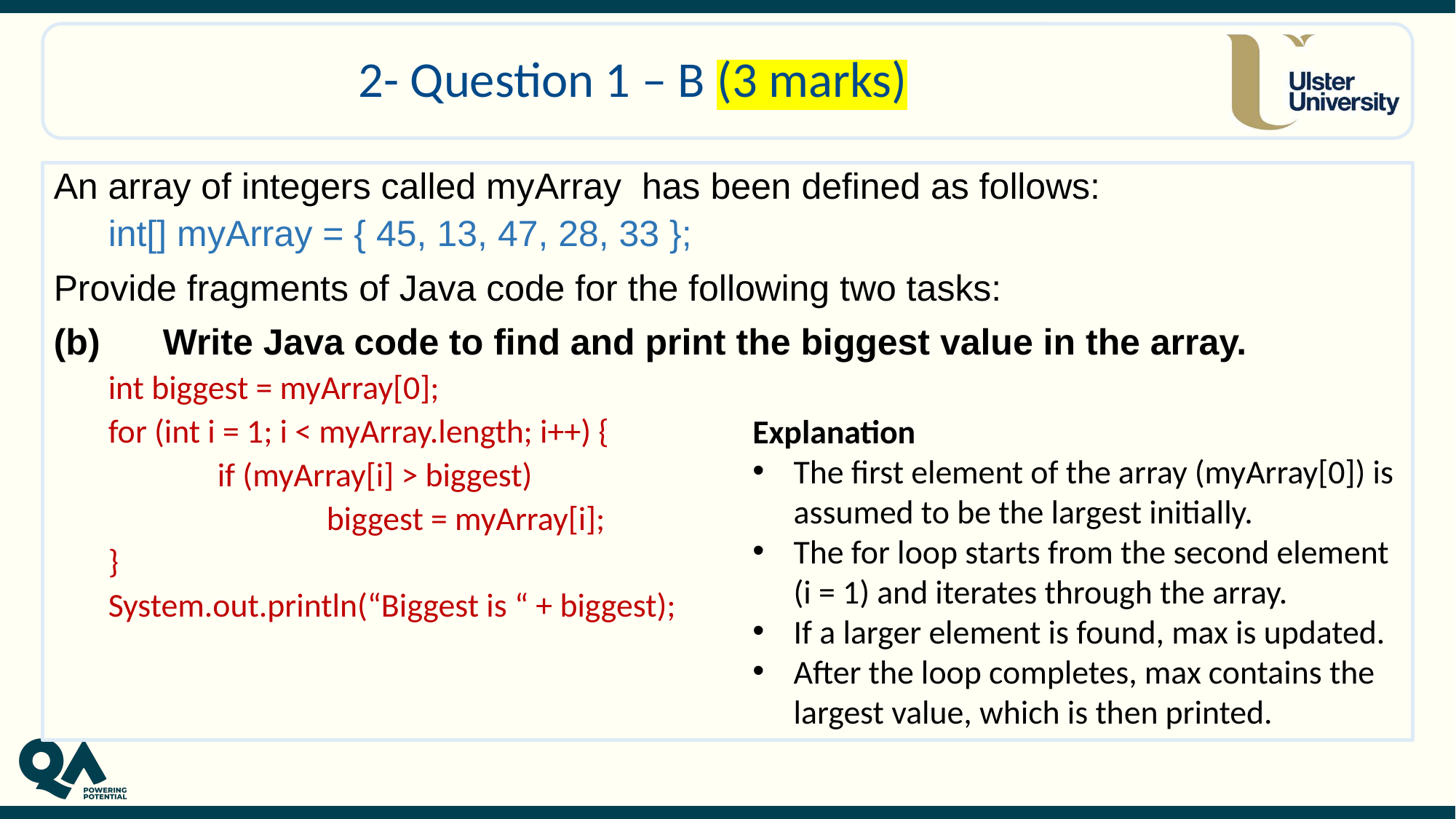

# 2- Question 1 – B (3 marks)
An array of integers called myArray  has been defined as follows:
int[] myArray = { 45, 13, 47, 28, 33 };
Provide fragments of Java code for the following two tasks:
(b) 	Write Java code to find and print the biggest value in the array.
int biggest = myArray[0];
for (int i = 1; i < myArray.length; i++) {
	if (myArray[i] > biggest)
		biggest = myArray[i];
}
System.out.println(“Biggest is “ + biggest);
Explanation
The first element of the array (myArray[0]) is assumed to be the largest initially.
The for loop starts from the second element (i = 1) and iterates through the array.
If a larger element is found, max is updated.
After the loop completes, max contains the largest value, which is then printed.